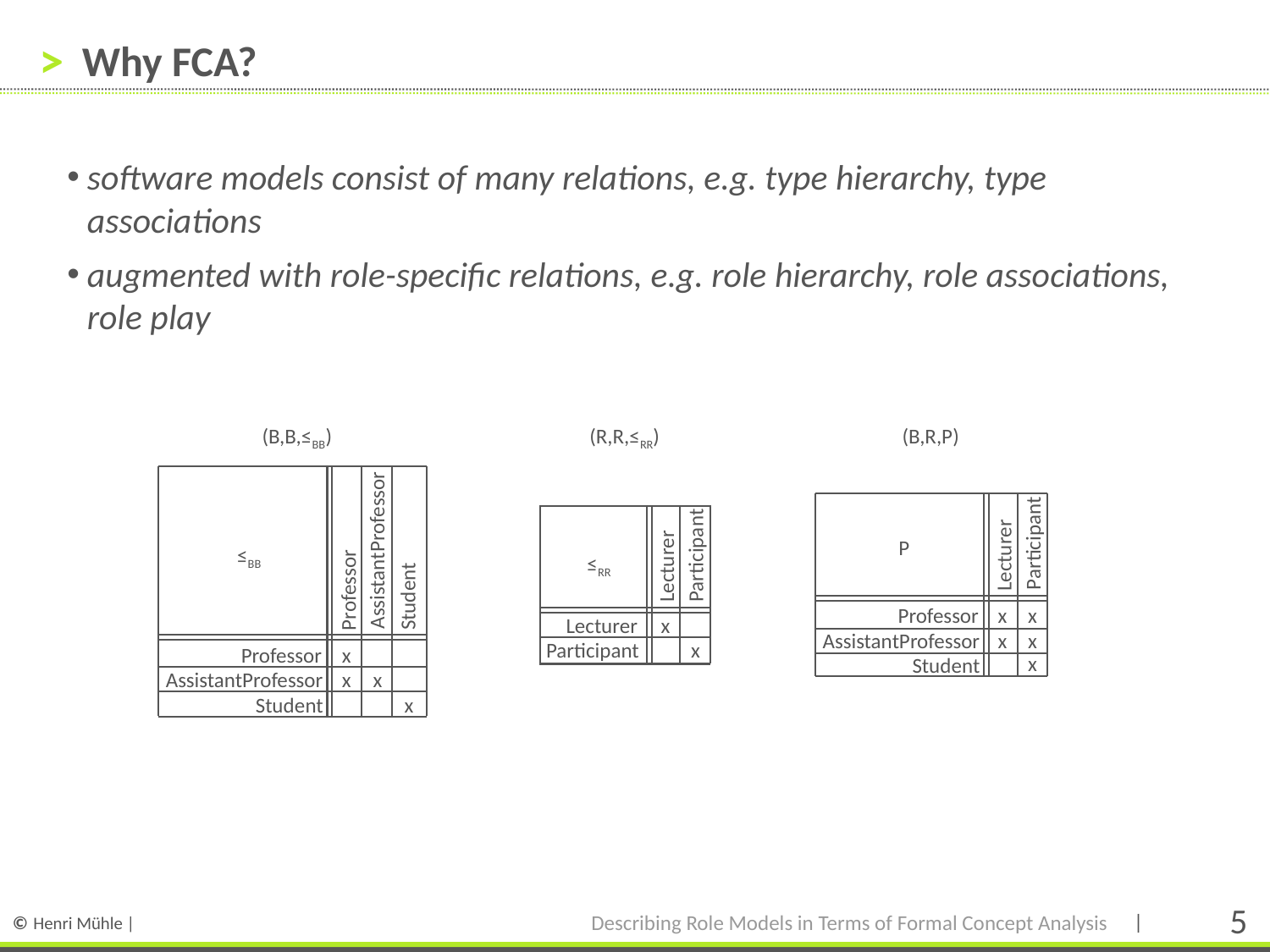

# Why FCA?
software models consist of many relations, e.g. type hierarchy, type associations
augmented with role-specific relations, e.g. role hierarchy, role associations, role play

(B,B,≤BB)
(R,R,≤RR)
(B,R,P)
AssistantProfessor
≤BB
Professor
Student
x
Professor
AssistantProfessor
x
x
Student
x
Participant
P
Lecturer
Professor
x
x
AssistantProfessor
x
x
x
Student
Participant
Lecturer
Lecturer
x
Participant
x
≤RR
Describing Role Models in Terms of Formal Concept Analysis